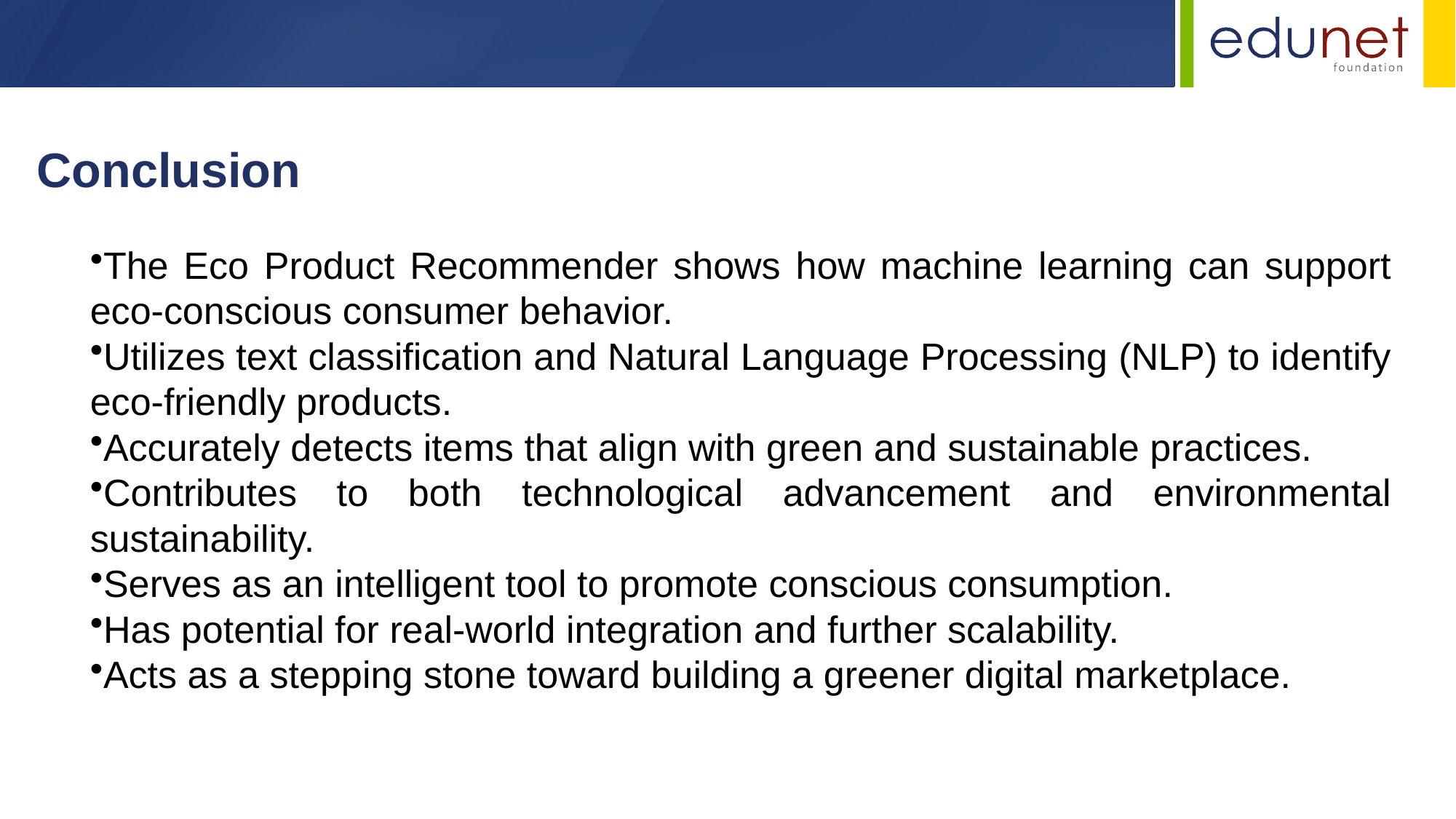

Conclusion

The Eco Product Recommender shows how machine learning can support eco-conscious consumer behavior.
Utilizes text classification and Natural Language Processing (NLP) to identify eco-friendly products.
Accurately detects items that align with green and sustainable practices.
Contributes to both technological advancement and environmental sustainability.
Serves as an intelligent tool to promote conscious consumption.
Has potential for real-world integration and further scalability.
Acts as a stepping stone toward building a greener digital marketplace.